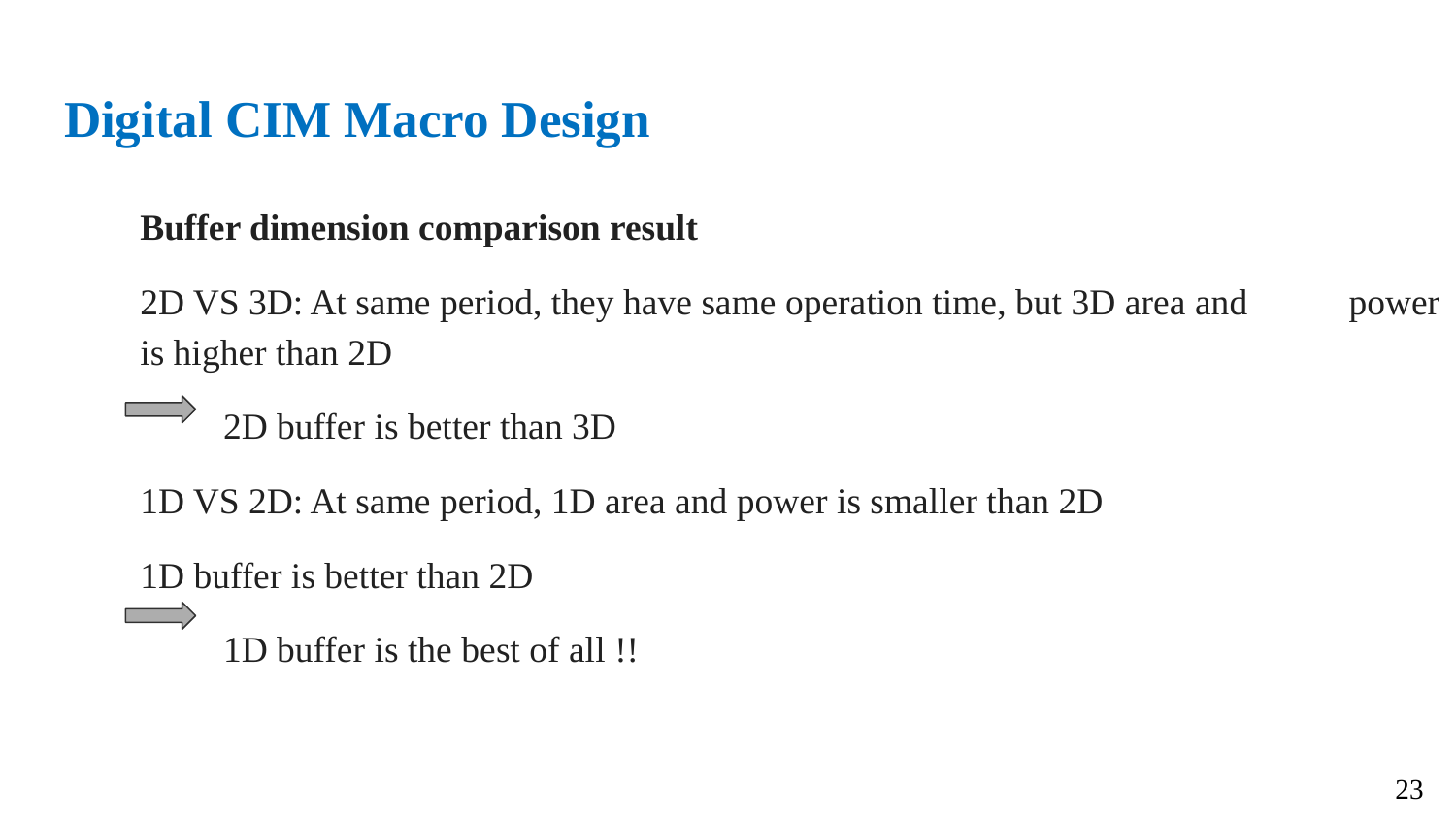

# Digital CIM Macro Design
Buffer dimension comparison result
2D VS 3D: At same period, they have same operation time, but 3D area and           power is higher than 2D
         2D buffer is better than 3D
1D VS 2D: At same period, 1D area and power is smaller than 2D
1D buffer is better than 2D
         1D buffer is the best of all !!

23